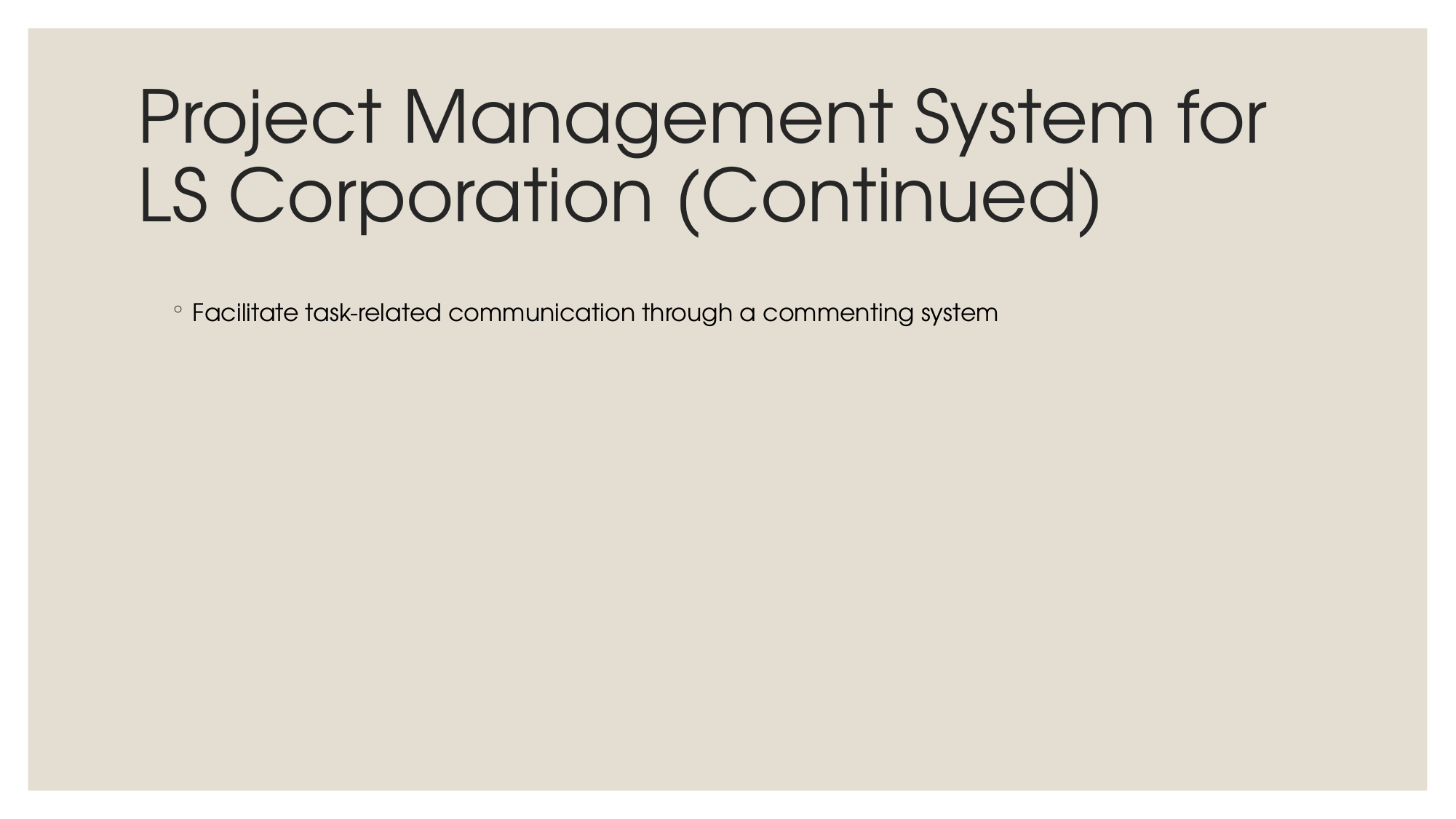

# Project Management System for LS Corporation (Continued)

Facilitate task-related communication through a commenting system